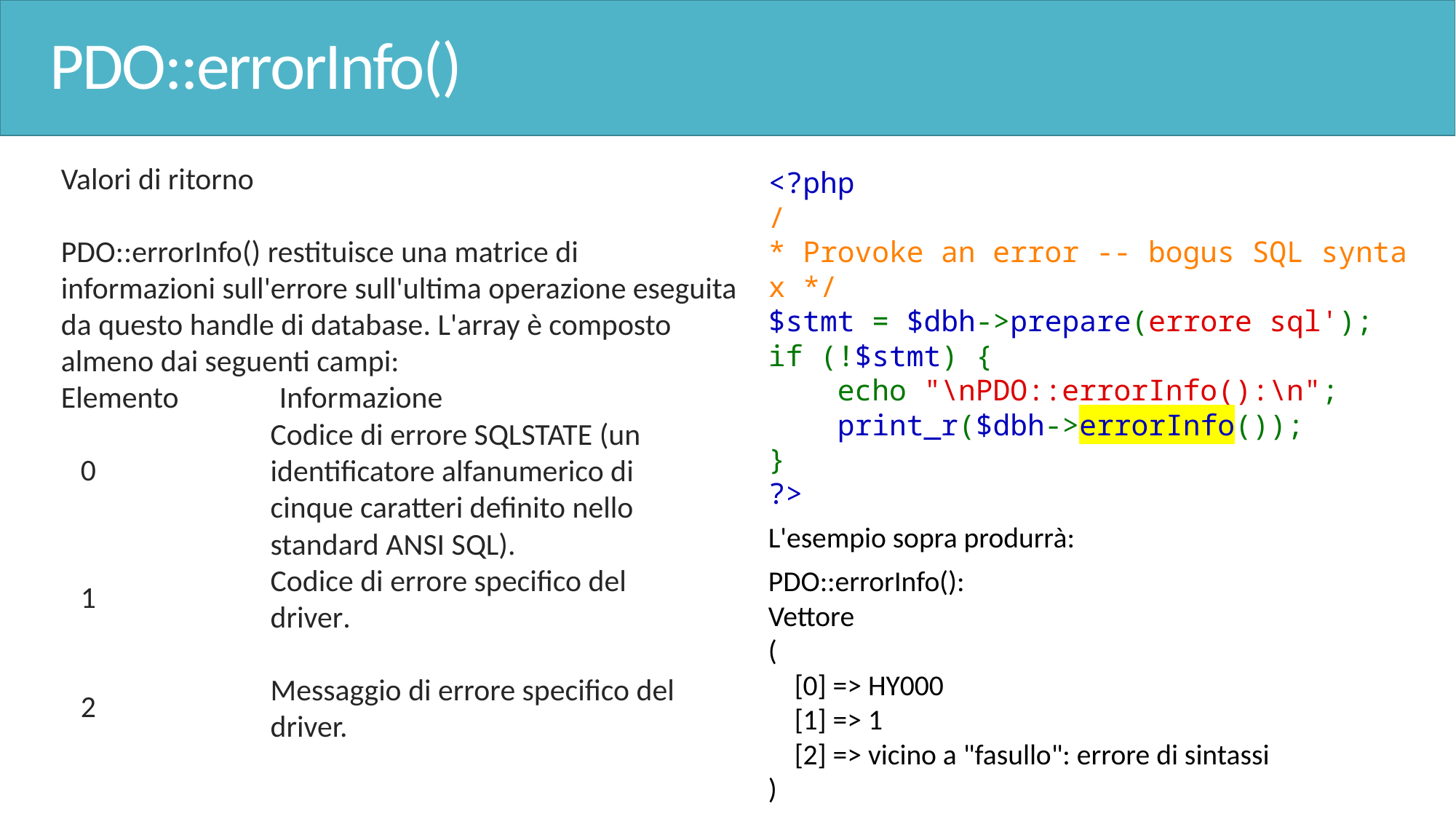

# PDO::errorInfo()
Valori di ritorno
PDO::errorInfo() restituisce una matrice di informazioni sull'errore sull'ultima operazione eseguita da questo handle di database. L'array è composto almeno dai seguenti campi:
Elemento	Informazione

0

1

2
<?php
/* Provoke an error -- bogus SQL syntax */
$stmt = $dbh->prepare(errore sql');
if (!$stmt) {
    echo "\nPDO::errorInfo():\n";
    print_r($dbh->errorInfo());
}
?>
L'esempio sopra produrrà:

PDO::errorInfo():
Vettore
(
    [0] => HY000
    [1] => 1
    [2] => vicino a "fasullo": errore di sintassi
)

Codice di errore SQLSTATE (un identificatore alfanumerico di cinque caratteri definito nello standard ANSI SQL).
Codice di errore specifico del driver.
Messaggio di errore specifico del driver.